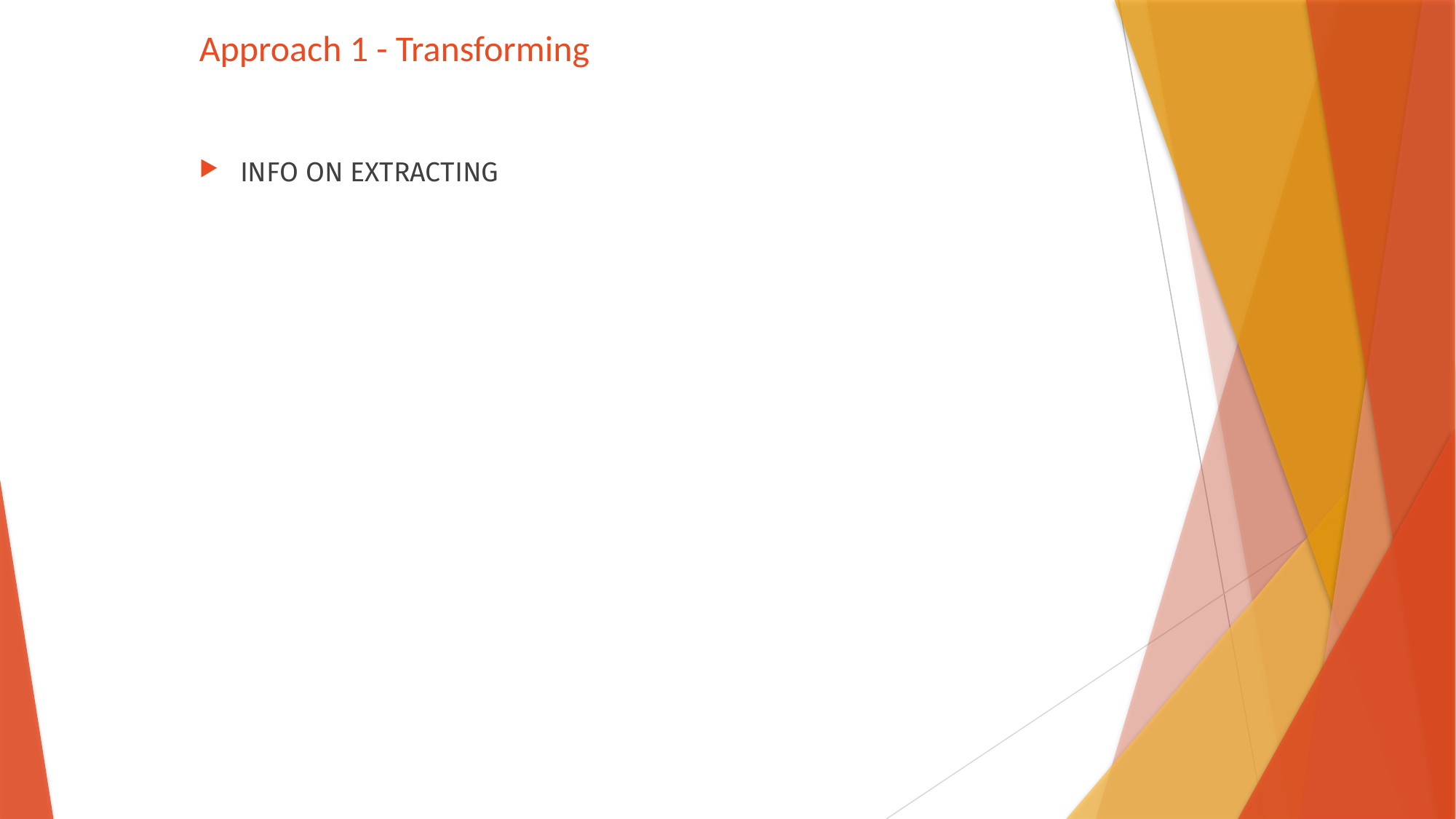

# Approach 1 - Transforming
INFO ON EXTRACTING